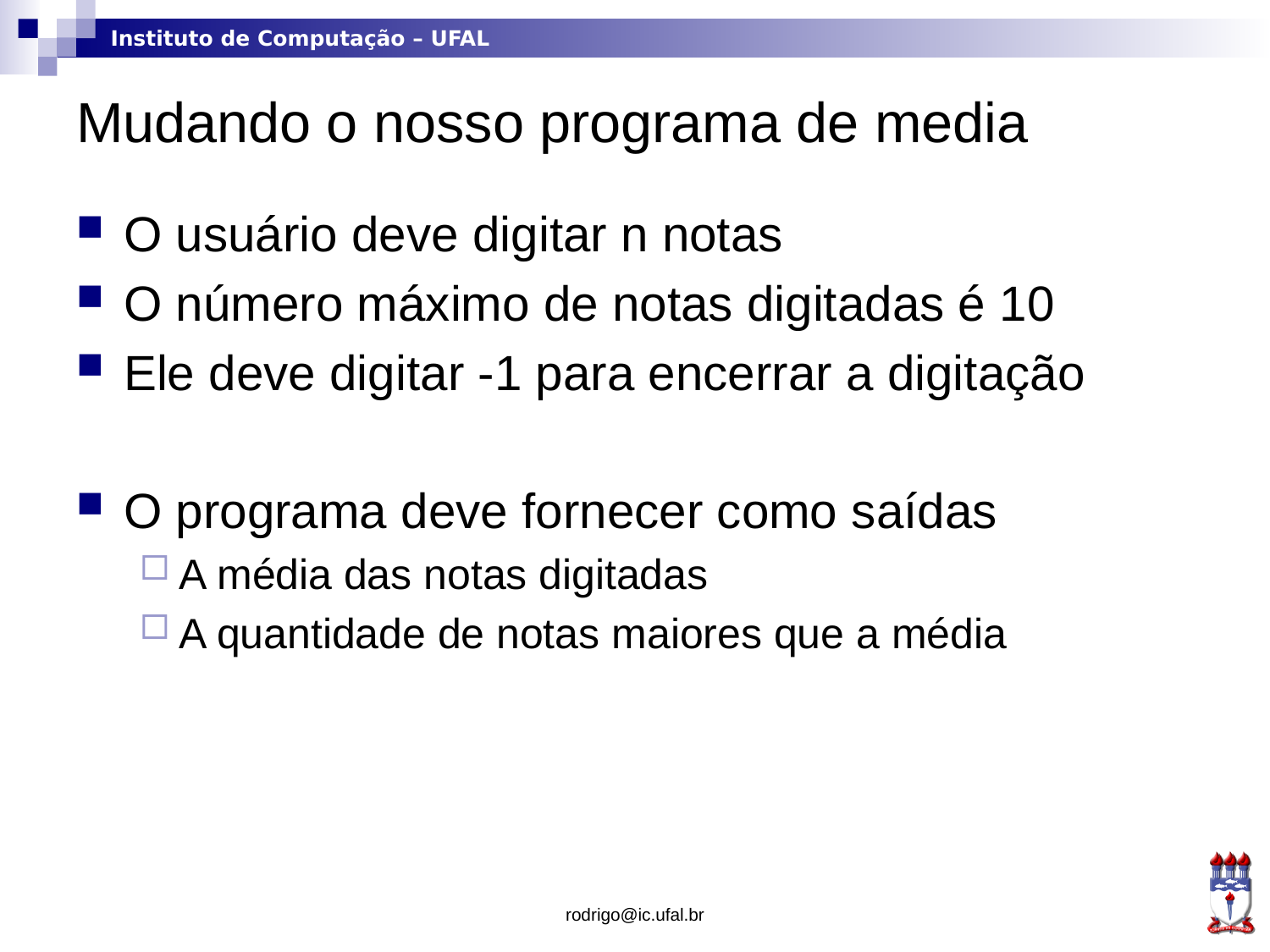

# Mudando o nosso programa de media
O usuário deve digitar n notas
O número máximo de notas digitadas é 10
Ele deve digitar -1 para encerrar a digitação

O programa deve fornecer como saídas
A média das notas digitadas
A quantidade de notas maiores que a média
rodrigo@ic.ufal.br